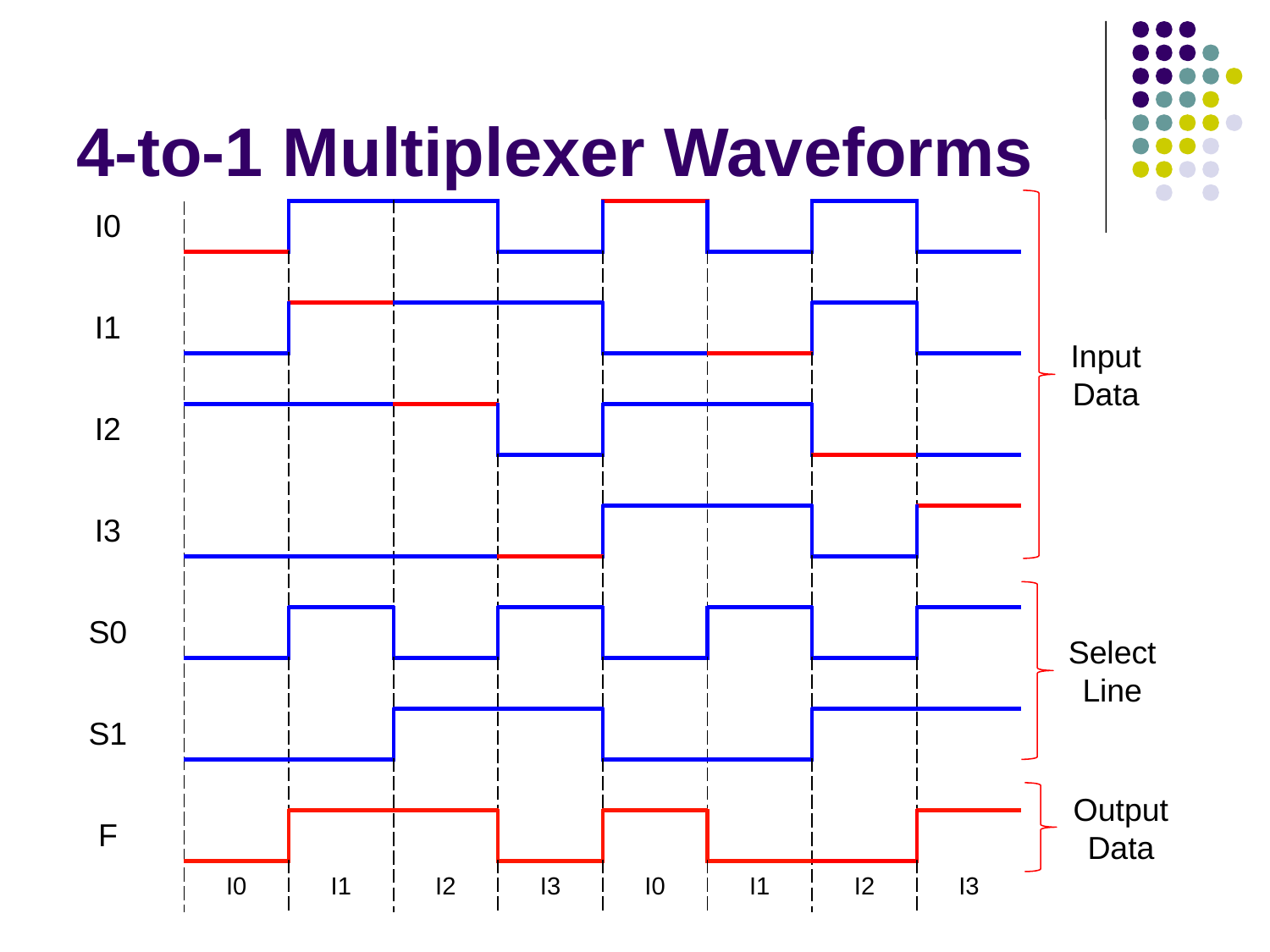

# 4-to-1 Multiplexer Waveforms

Input
Data
| I0 |  |  |  |  |  |  |  |  |
| --- | --- | --- | --- | --- | --- | --- | --- | --- |
|  |  |  |  |  |  |  |  |  |
| I1 |  |  |  |  |  |  |  |  |
|  |  |  |  |  |  |  |  |  |
| I2 |  |  |  |  |  |  |  |  |
|  |  |  |  |  |  |  |  |  |
| I3 |  |  |  |  |  |  |  |  |
|  |  |  |  |  |  |  |  |  |
| S0 |  |  |  |  |  |  |  |  |
|  |  |  |  |  |  |  |  |  |
| S1 |  |  |  |  |  |  |  |  |
|  |  |  |  |  |  |  |  |  |
| F |  |  |  |  |  |  |  |  |
|  | I0 | I1 | I2 | I3 | I0 | I1 | I2 | I3 |

Select
Line

Output
Data